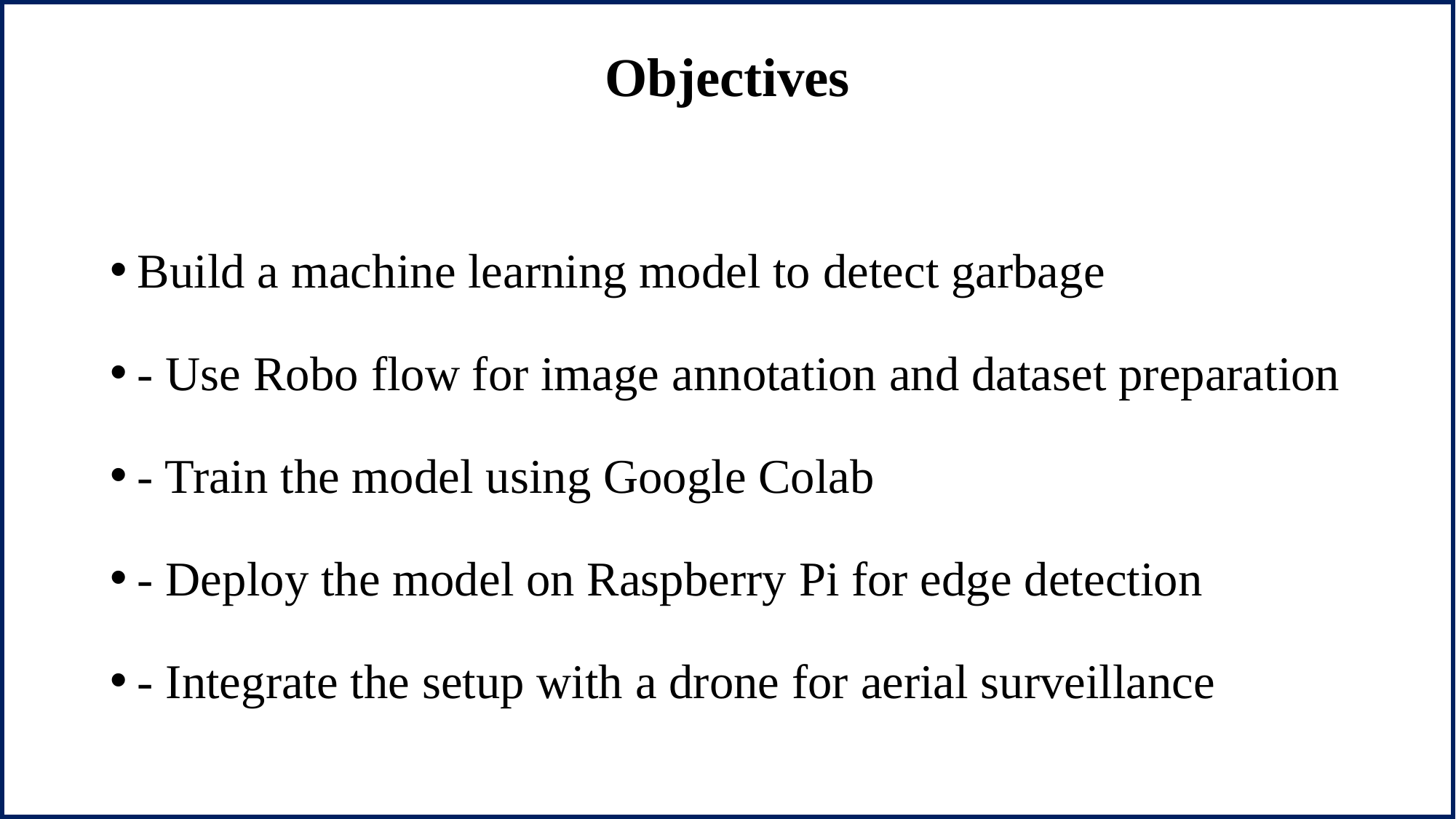

# Objectives
Build a machine learning model to detect garbage
- Use Robo flow for image annotation and dataset preparation
- Train the model using Google Colab
- Deploy the model on Raspberry Pi for edge detection
- Integrate the setup with a drone for aerial surveillance